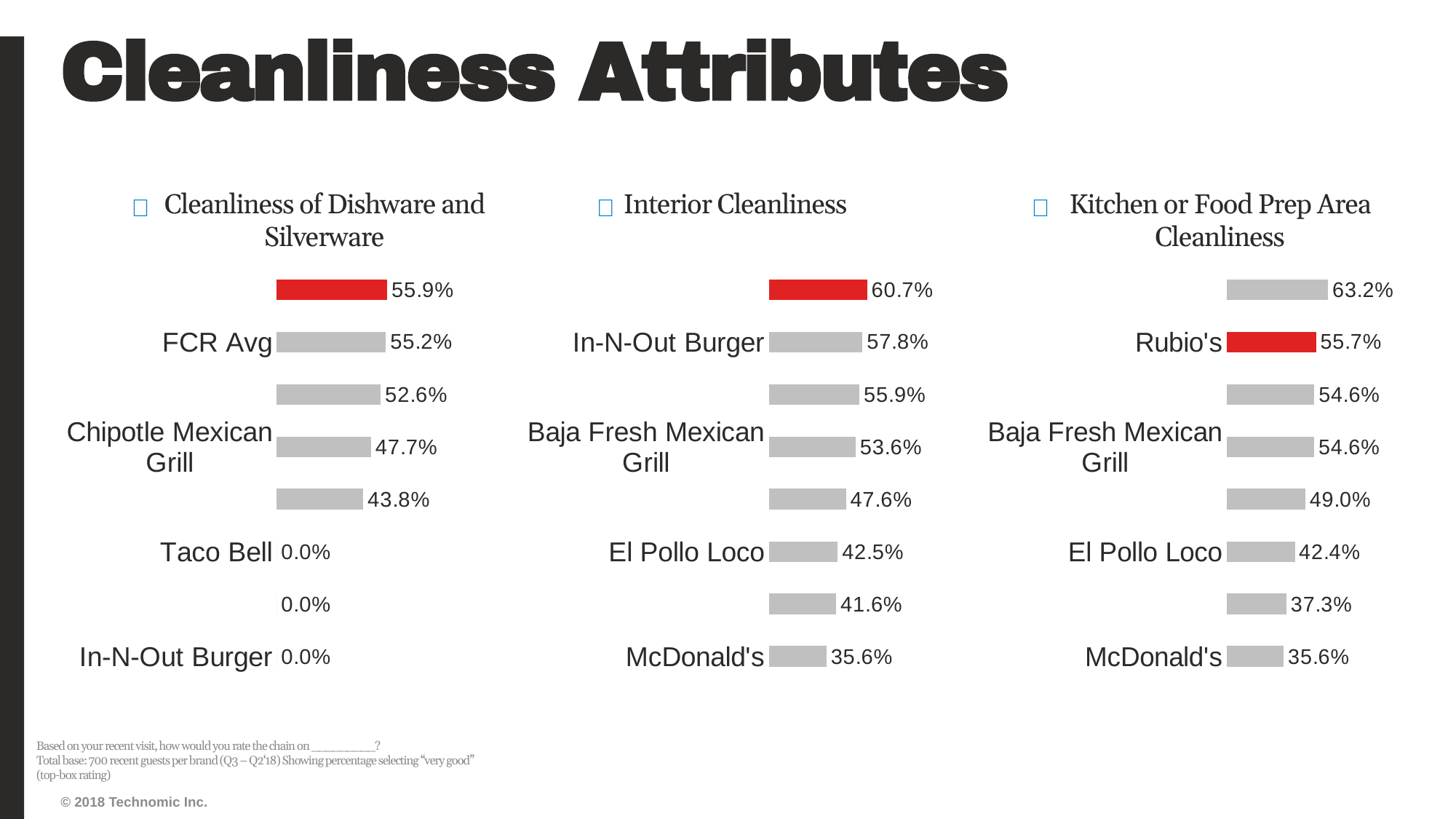

# Cleanliness Attributes
Cleanliness of Dishware and Silverware
Interior Cleanliness
Kitchen or Food Prep Area Cleanliness

### Chart

| Category | Series1 |
|---|---|
| In-N-Out Burger | 0.0 |
| McDonald's | 0.0 |
| Taco Bell | 0.0 |
| El Pollo Loco | 0.43775933609958506 |
| Chipotle Mexican Grill | 0.4770992366412214 |
| Baja Fresh Mexican Grill | 0.5260416666666666 |
| FCR Avg | 0.5517788823148677 |
| Rubio's | 0.5587248322147651 |

### Chart

| Category | Series1 |
|---|---|
| McDonald's | 0.3560311284046693 |
| Taco Bell | 0.41596638655462187 |
| El Pollo Loco | 0.42517006802721086 |
| Chipotle Mexican Grill | 0.47640117994100295 |
| Baja Fresh Mexican Grill | 0.5358711566617862 |
| FCR Avg | 0.5587967236335207 |
| In-N-Out Burger | 0.5783783783783784 |
| Rubio's | 0.6072992700729927 |

### Chart

| Category | Series1 |
|---|---|
| McDonald's | 0.35570469798657717 |
| Taco Bell | 0.3728813559322034 |
| El Pollo Loco | 0.42407407407407405 |
| Chipotle Mexican Grill | 0.49 |
| Baja Fresh Mexican Grill | 0.5456110154905336 |
| FCR Avg | 0.5462541527354652 |
| Rubio's | 0.5568181818181818 |
| In-N-Out Burger | 0.6323268206039077 |
Based on your recent visit, how would you rate the chain on _________?                                           Total base: 700 recent guests per brand (Q3 – Q2‘18) Showing percentage selecting “very good” (top-box rating)